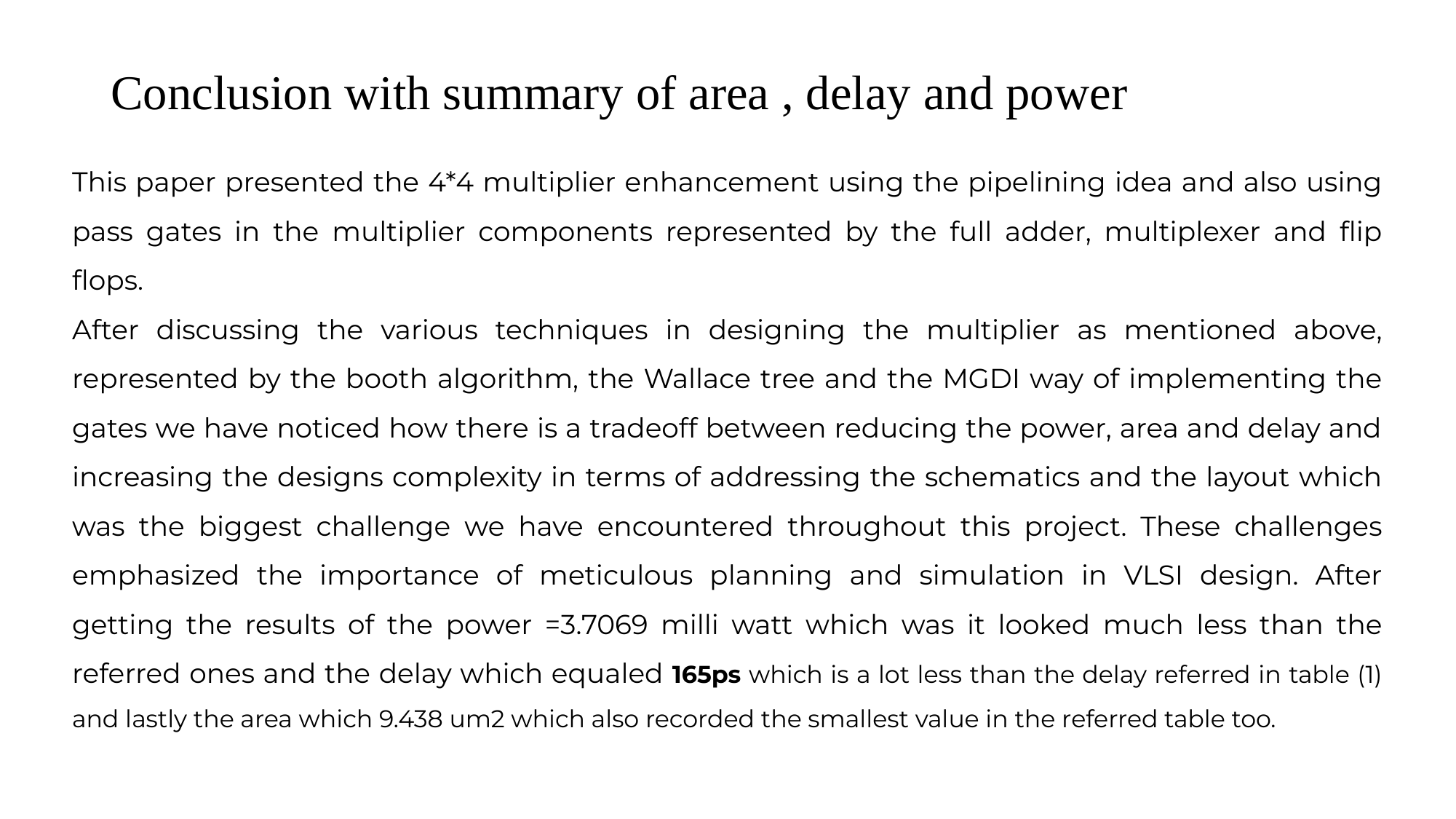

# Conclusion with summary of area , delay and power
This paper presented the 4*4 multiplier enhancement using the pipelining idea and also using pass gates in the multiplier components represented by the full adder, multiplexer and flip flops.
After discussing the various techniques in designing the multiplier as mentioned above, represented by the booth algorithm, the Wallace tree and the MGDI way of implementing the gates we have noticed how there is a tradeoff between reducing the power, area and delay and increasing the designs complexity in terms of addressing the schematics and the layout which was the biggest challenge we have encountered throughout this project. These challenges emphasized the importance of meticulous planning and simulation in VLSI design. After getting the results of the power =3.7069 milli watt which was it looked much less than the referred ones and the delay which equaled 165ps which is a lot less than the delay referred in table (1) and lastly the area which 9.438 um2 which also recorded the smallest value in the referred table too.